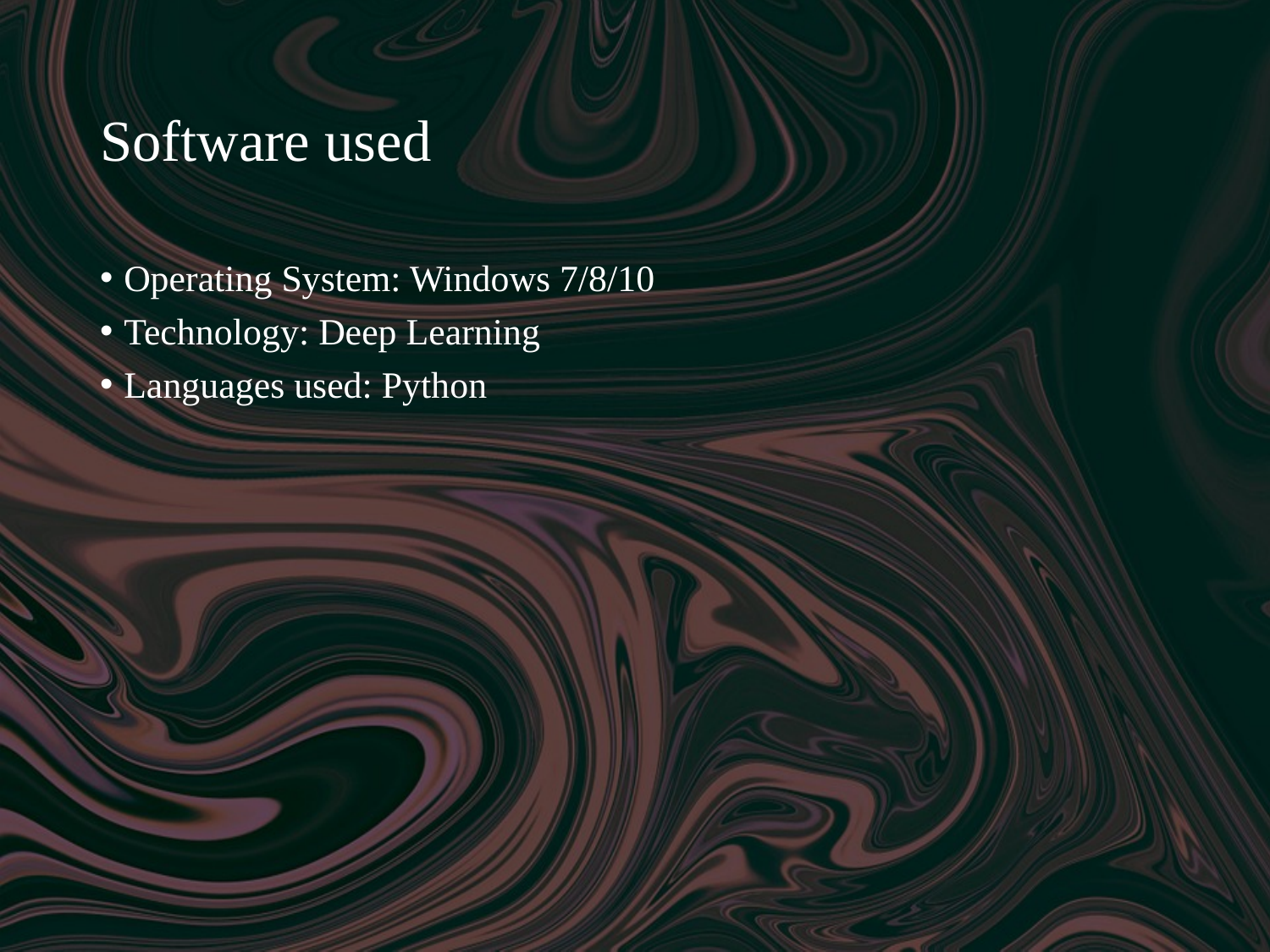

# Software used
Operating System: Windows 7/8/10
Technology: Deep Learning
Languages used: Python